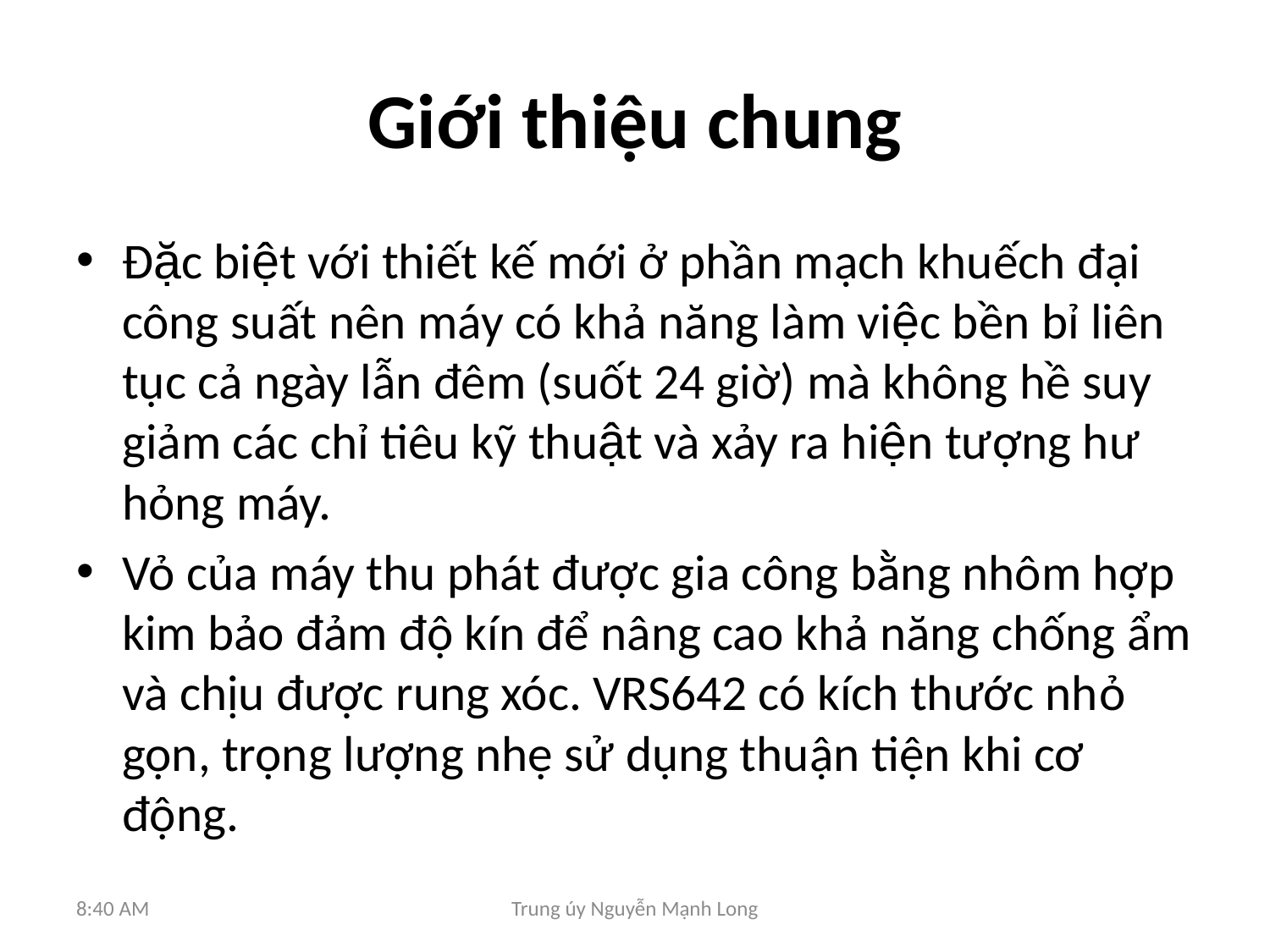

# Giới thiệu chung
Đặc biệt với thiết kế mới ở phần mạch khuếch đại công suất nên máy có khả năng làm việc bền bỉ liên tục cả ngày lẫn đêm (suốt 24 giờ) mà không hề suy giảm các chỉ tiêu kỹ thuật và xảy ra hiện tượng hư hỏng máy.
Vỏ của máy thu phát được gia công bằng nhôm hợp kim bảo đảm độ kín để nâng cao khả năng chống ẩm và chịu được rung xóc. VRS642 có kích thước nhỏ gọn, trọng lượng nhẹ sử dụng thuận tiện khi cơ động.
8:40 AM
Trung úy Nguyễn Mạnh Long